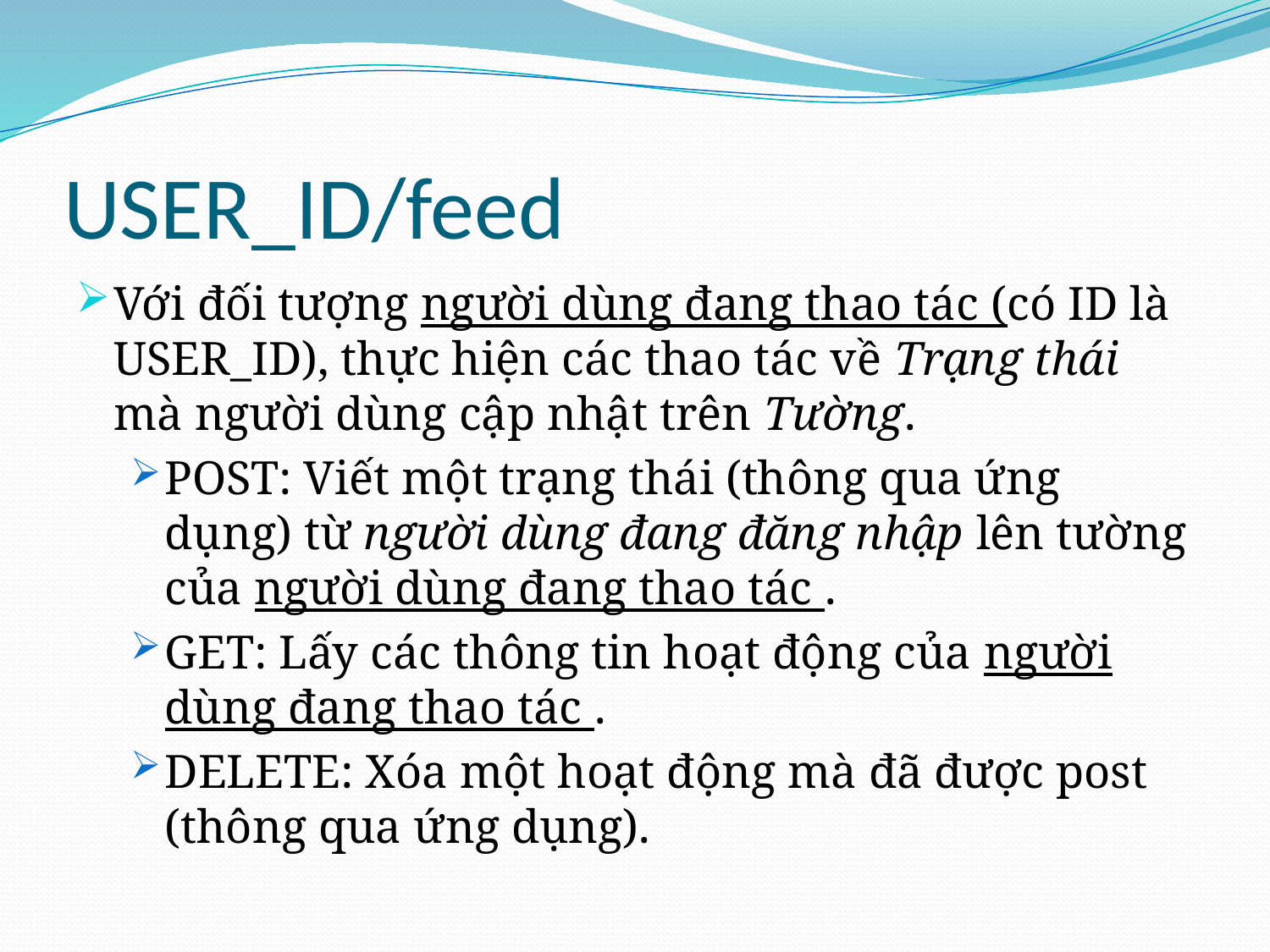

# USER_ID/feed
Với đối tượng người dùng đang thao tác (có ID là USER_ID), thực hiện các thao tác về Trạng thái mà người dùng cập nhật trên Tường.
POST: Viết một trạng thái (thông qua ứng dụng) từ người dùng đang đăng nhập lên tường của người dùng đang thao tác .
GET: Lấy các thông tin hoạt động của người dùng đang thao tác .
DELETE: Xóa một hoạt động mà đã được post (thông qua ứng dụng).